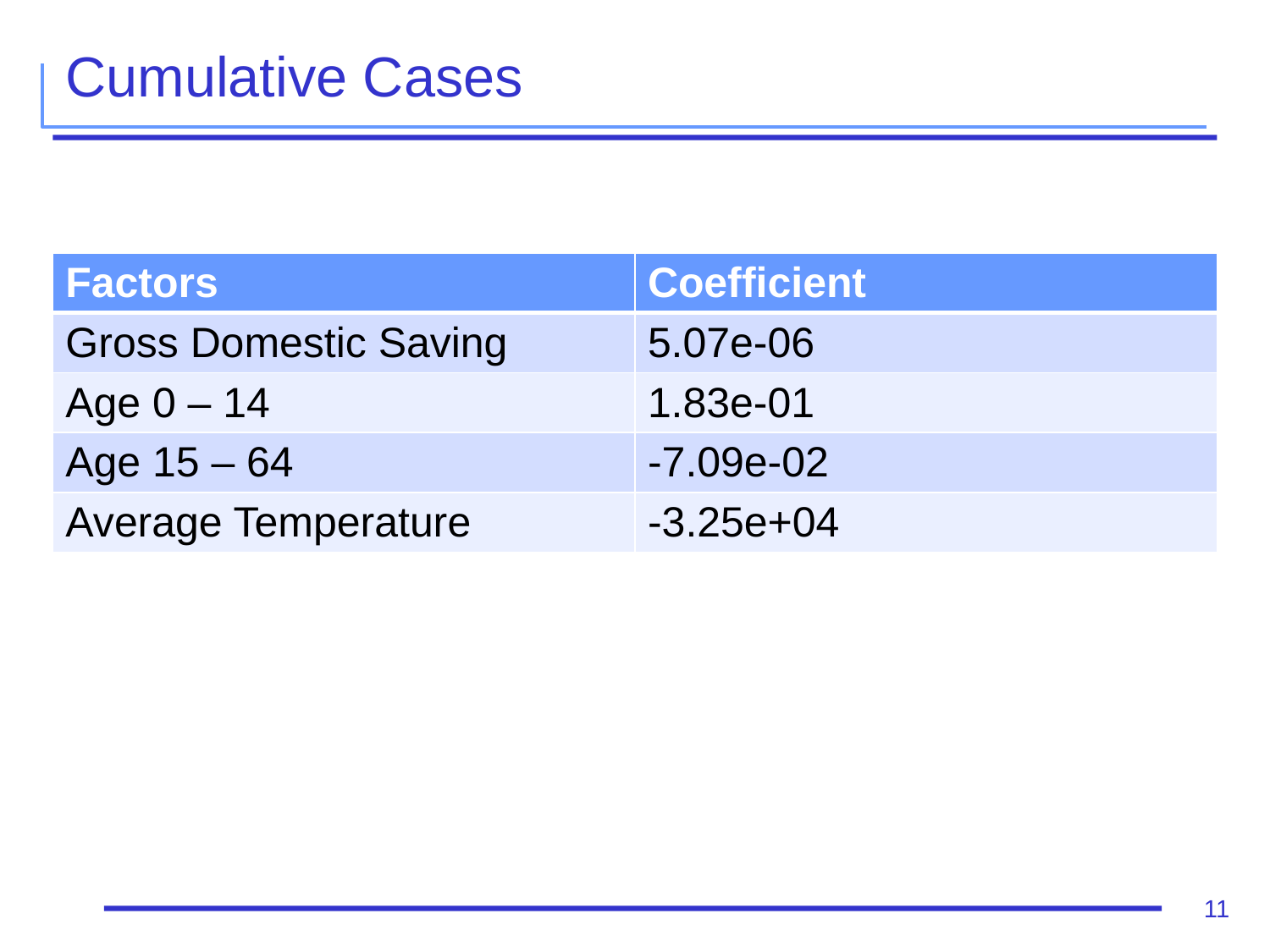

# Cumulative Cases
| Factors | Coefficient |
| --- | --- |
| Gross Domestic Saving | 5.07e-06 |
| Age 0 – 14 | 1.83e-01 |
| Age 15 – 64 | -7.09e-02 |
| Average Temperature | -3.25e+04 |